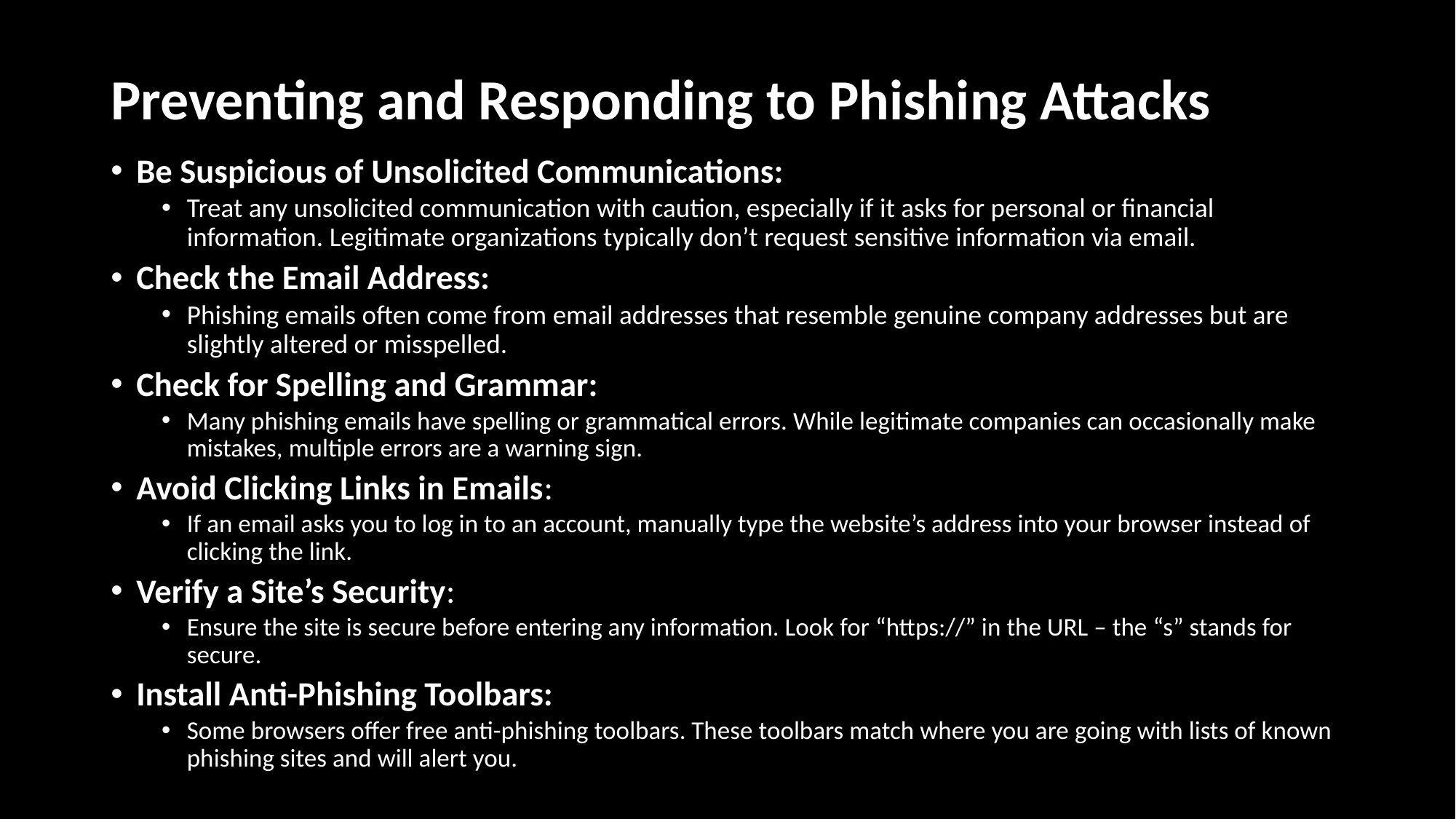

# Preventing and Responding to Phishing Attacks
Be Suspicious of Unsolicited Communications:
Treat any unsolicited communication with caution, especially if it asks for personal or financial information. Legitimate organizations typically don’t request sensitive information via email.
Check the Email Address:
Phishing emails often come from email addresses that resemble genuine company addresses but are slightly altered or misspelled.
Check for Spelling and Grammar:
Many phishing emails have spelling or grammatical errors. While legitimate companies can occasionally make mistakes, multiple errors are a warning sign.
Avoid Clicking Links in Emails:
If an email asks you to log in to an account, manually type the website’s address into your browser instead of clicking the link.
Verify a Site’s Security:
Ensure the site is secure before entering any information. Look for “https://” in the URL – the “s” stands for secure.
Install Anti-Phishing Toolbars:
Some browsers offer free anti-phishing toolbars. These toolbars match where you are going with lists of known phishing sites and will alert you.